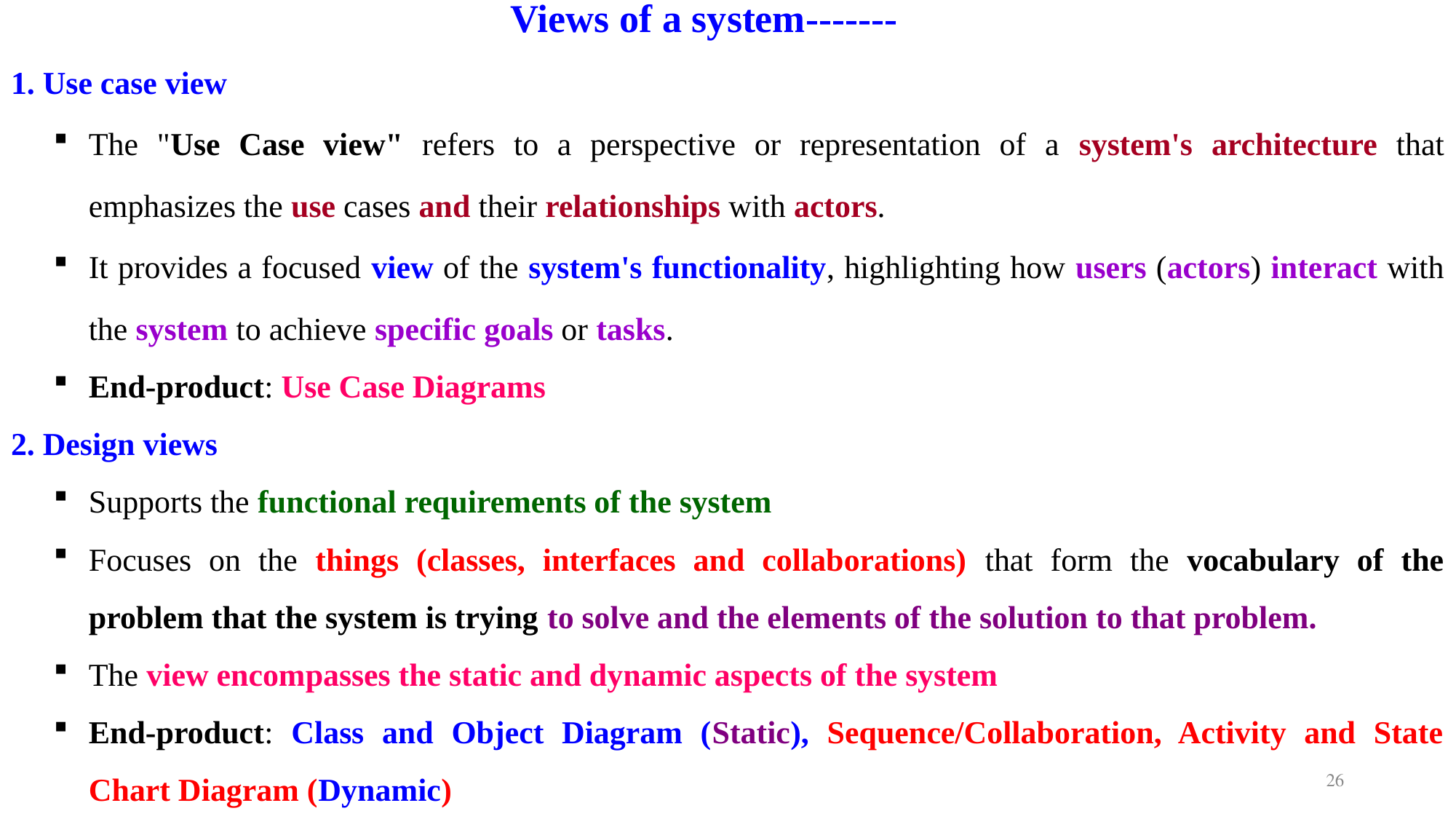

Views of a system-------
1. Use case view
The "Use Case view" refers to a perspective or representation of a system's architecture that emphasizes the use cases and their relationships with actors.
It provides a focused view of the system's functionality, highlighting how users (actors) interact with the system to achieve specific goals or tasks.
End-product: Use Case Diagrams
2. Design views
Supports the functional requirements of the system
Focuses on the things (classes, interfaces and collaborations) that form the vocabulary of the problem that the system is trying to solve and the elements of the solution to that problem.
The view encompasses the static and dynamic aspects of the system
End-product: Class and Object Diagram (Static), Sequence/Collaboration, Activity and State Chart Diagram (Dynamic)
26